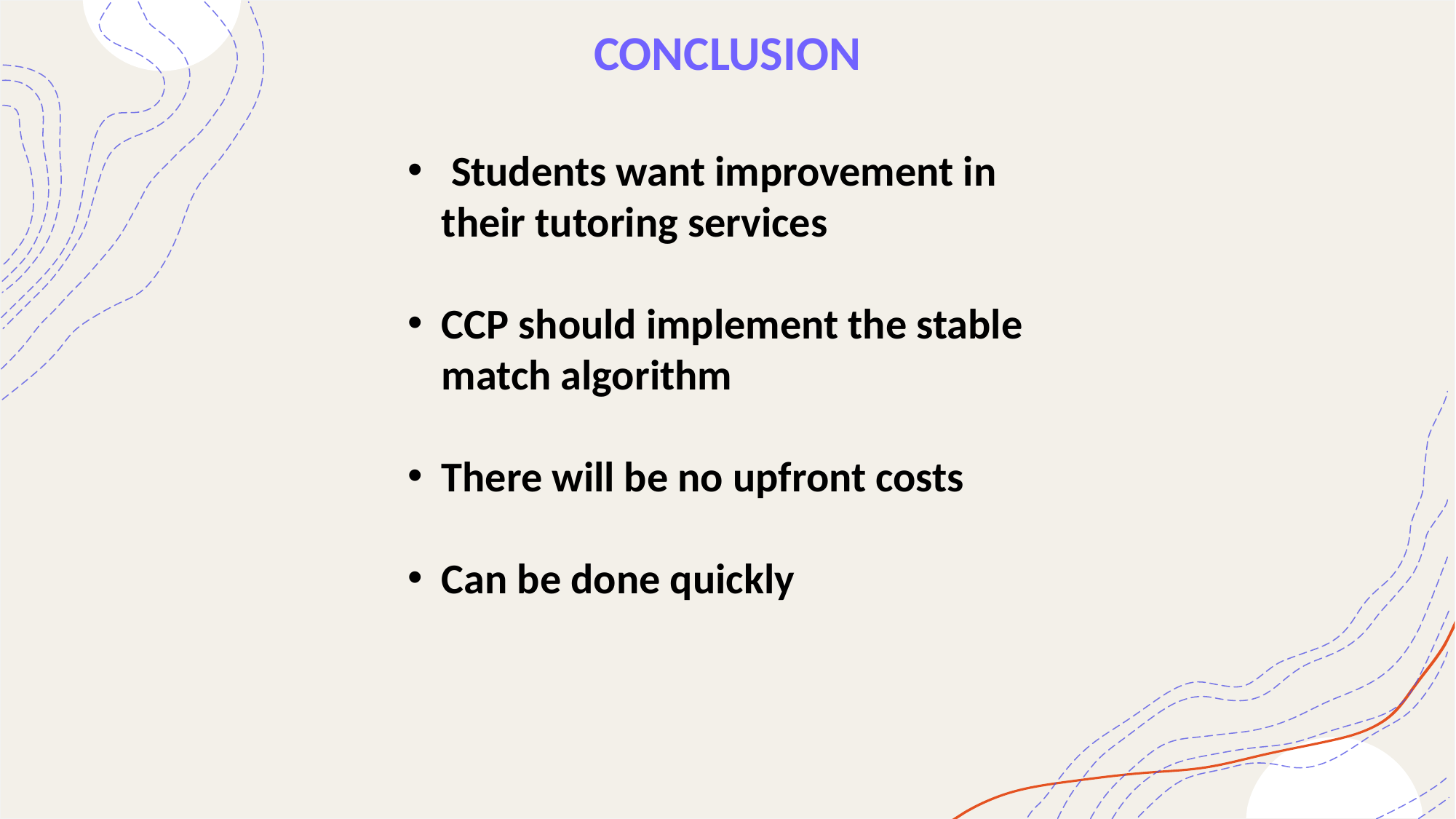

CONCLUSION
 Students want improvement in their tutoring services

CCP should implement the stable match algorithm

There will be no upfront costs

Can be done quickly